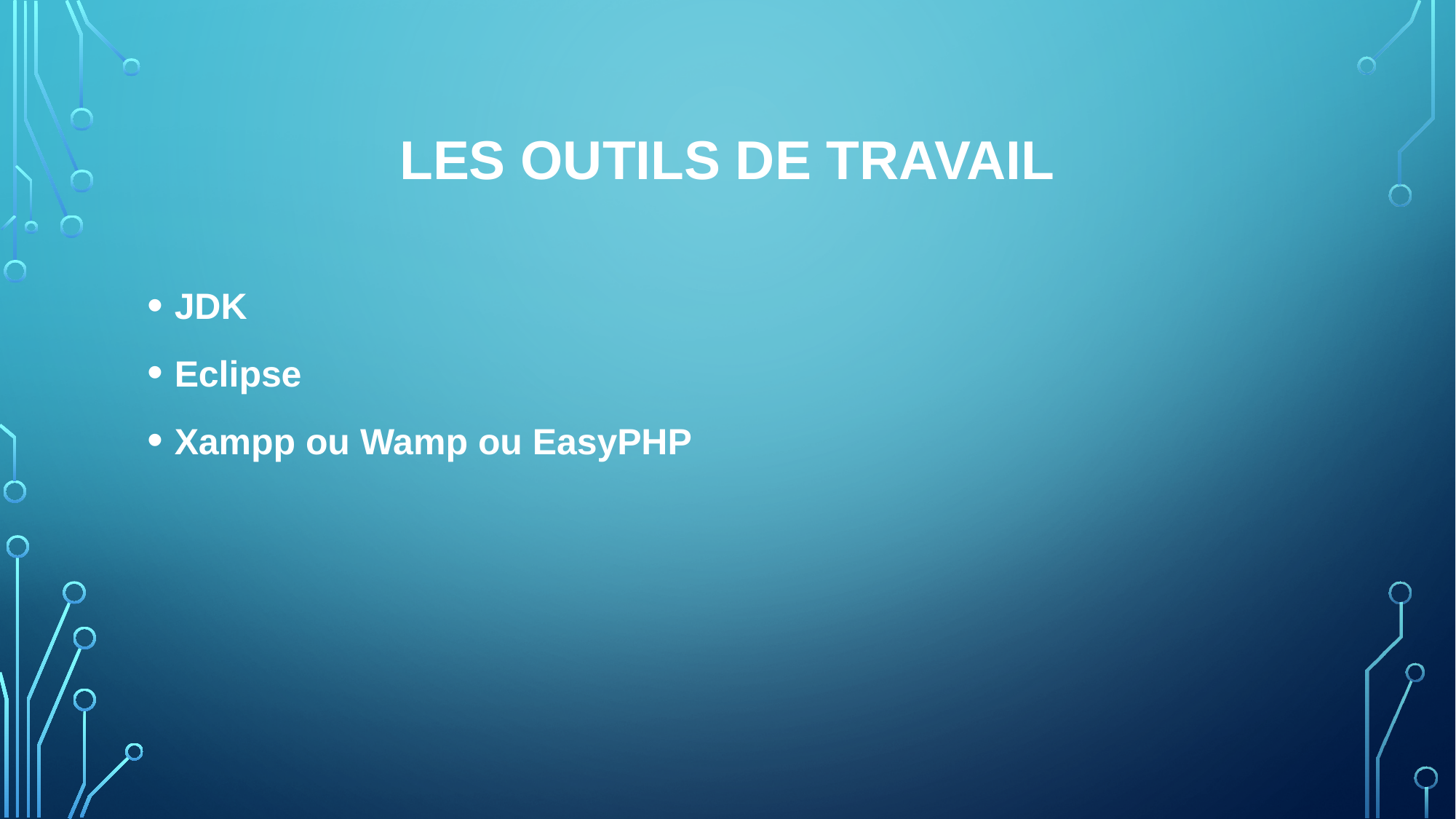

# Les outils de travail
JDK
Eclipse
Xampp ou Wamp ou EasyPHP